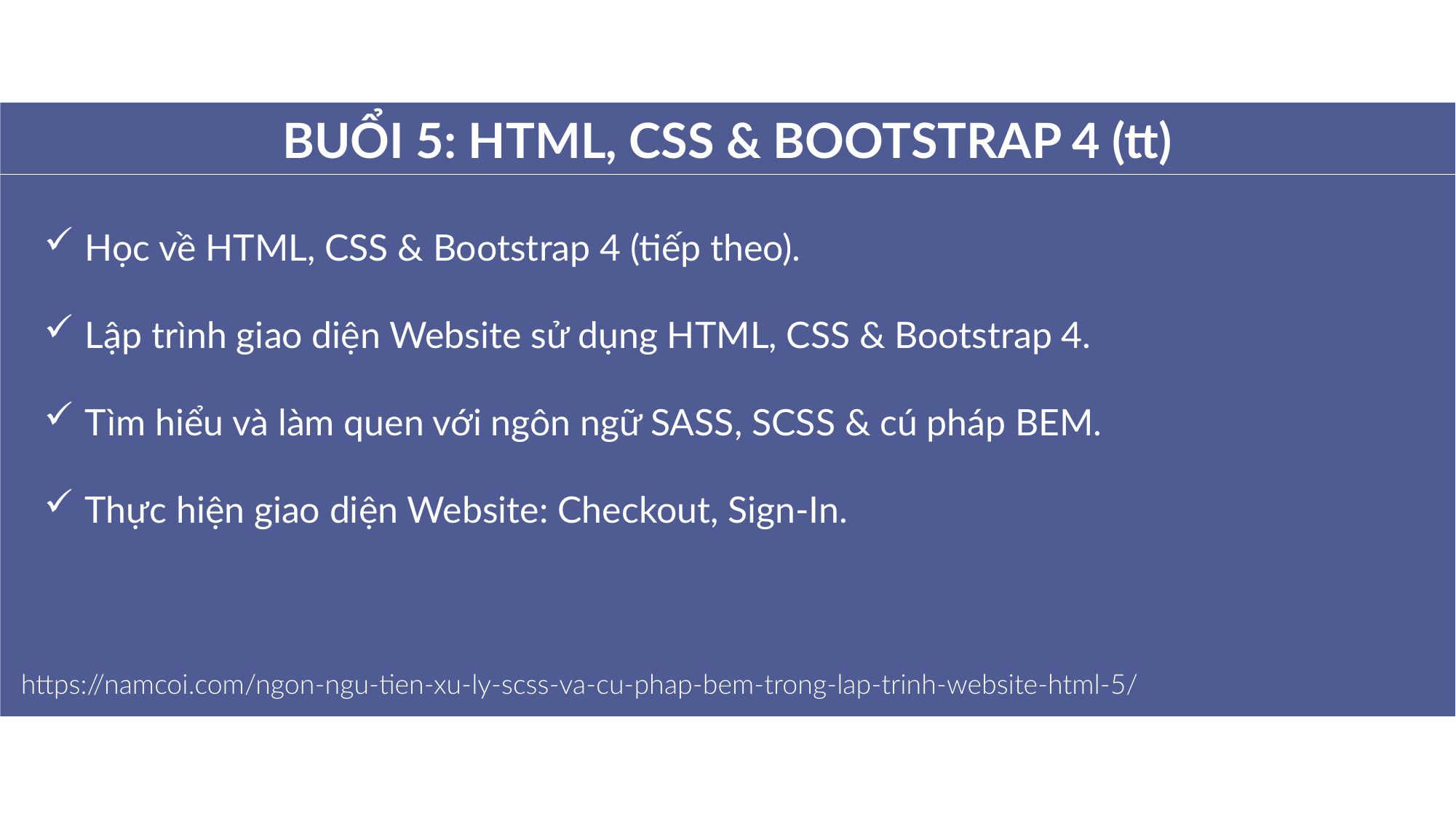

BUỔI 5: HTML, CSS & BOOTSTRAP 4 (tt)
Học về HTML, CSS & Bootstrap 4 (tiếp theo).
Lập trình giao diện Website sử dụng HTML, CSS & Bootstrap 4.
Tìm hiểu và làm quen với ngôn ngữ SASS, SCSS & cú pháp BEM.
Thực hiện giao diện Website: Checkout, Sign-In.
https://namcoi.com/ngon-ngu-tien-xu-ly-scss-va-cu-phap-bem-trong-lap-trinh-website-html-5/